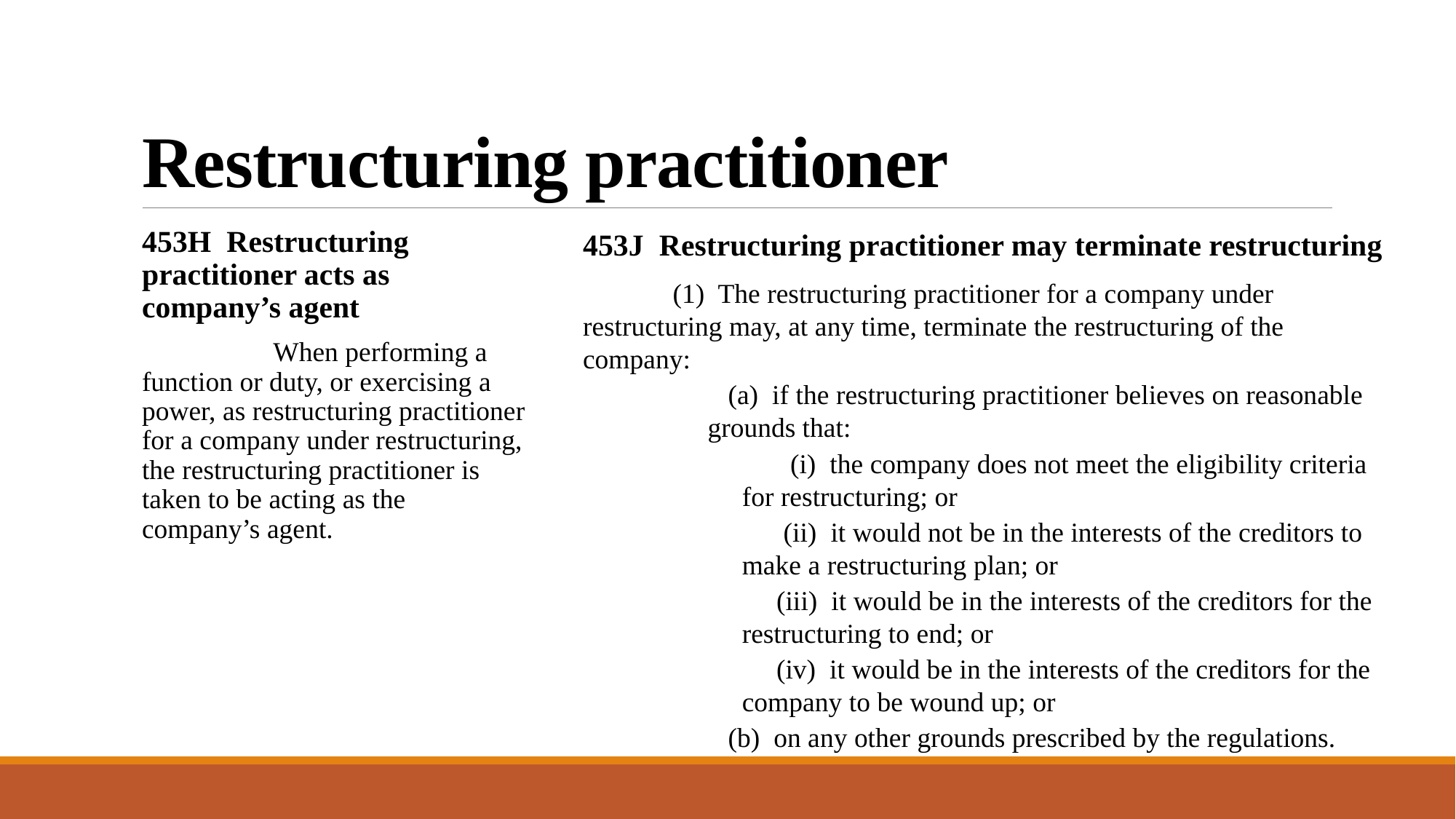

# Restructuring practitioner
453H  Restructuring practitioner acts as company’s agent
                   When performing a function or duty, or exercising a power, as restructuring practitioner for a company under restructuring, the restructuring practitioner is taken to be acting as the company’s agent.
453J  Restructuring practitioner may terminate restructuring
             (1)  The restructuring practitioner for a company under restructuring may, at any time, terminate the restructuring of the company:
                     (a)  if the restructuring practitioner believes on reasonable grounds that:
                              (i)  the company does not meet the eligibility criteria for restructuring; or
                             (ii)  it would not be in the interests of the creditors to make a restructuring plan; or
                            (iii)  it would be in the interests of the creditors for the restructuring to end; or
                            (iv)  it would be in the interests of the creditors for the company to be wound up; or
                     (b)  on any other grounds prescribed by the regulations.